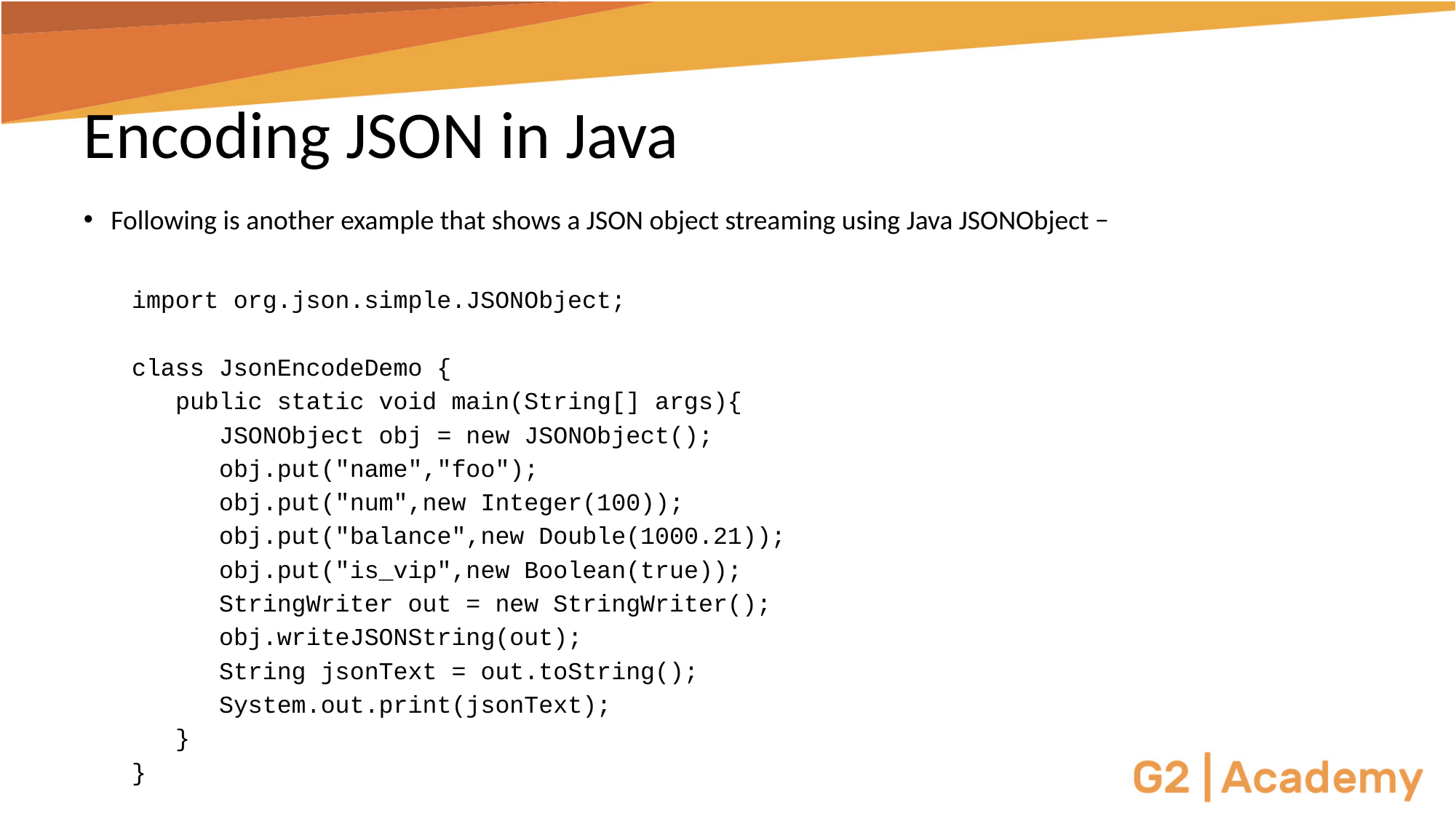

# Encoding JSON in Java
Following is another example that shows a JSON object streaming using Java JSONObject −

import org.json.simple.JSONObject;

class JsonEncodeDemo {
   public static void main(String[] args){
      JSONObject obj = new JSONObject();
      obj.put("name","foo");
      obj.put("num",new Integer(100));
      obj.put("balance",new Double(1000.21));
      obj.put("is_vip",new Boolean(true));
      StringWriter out = new StringWriter();
      obj.writeJSONString(out);
      String jsonText = out.toString();
      System.out.print(jsonText);
   }
}